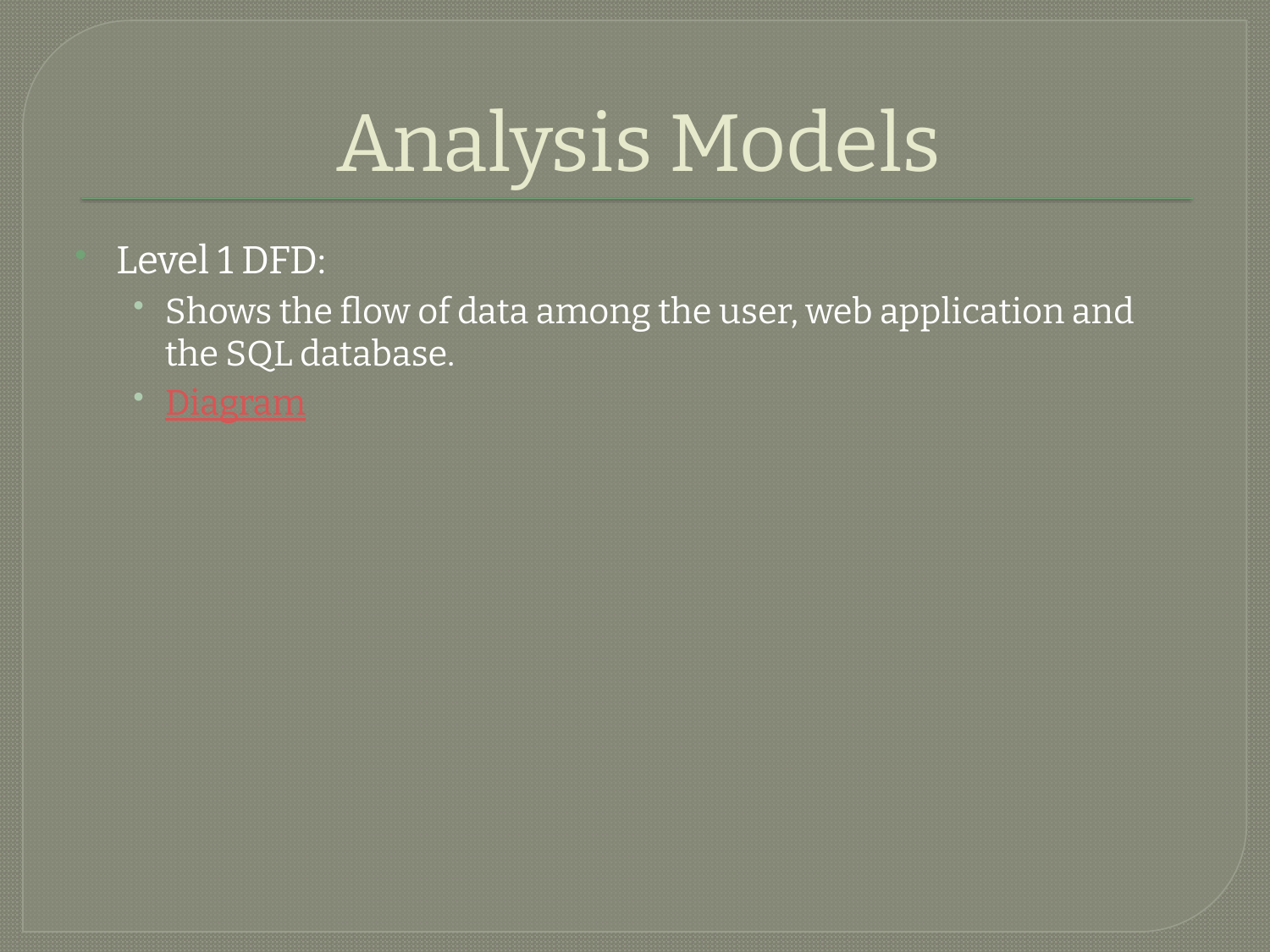

# Analysis Models
Level 1 DFD:
Shows the flow of data among the user, web application and the SQL database.
Diagram